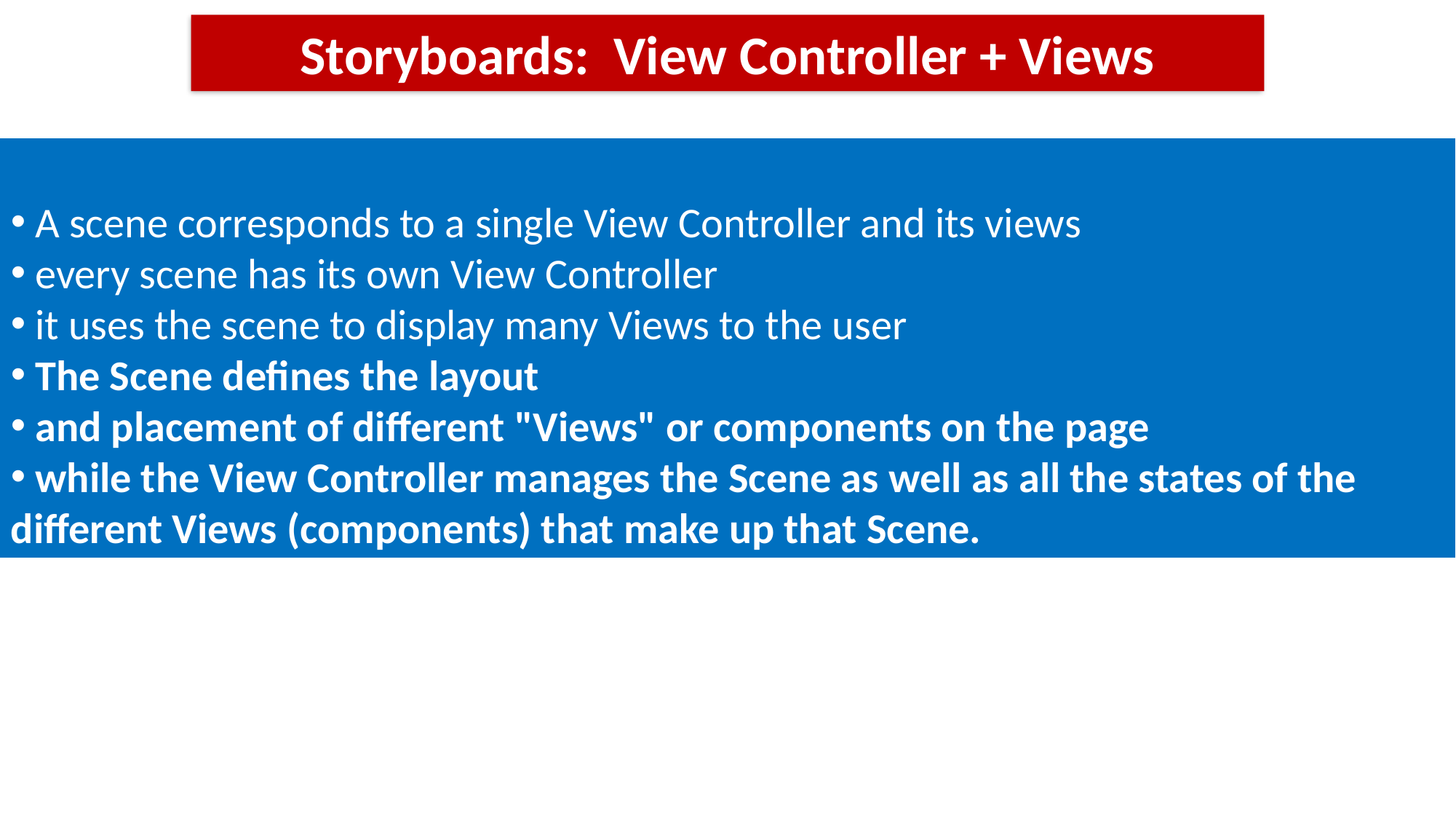

Storyboards:  View Controller + Views

 A scene corresponds to a single View Controller and its views
 every scene has its own View Controller
 it uses the scene to display many Views to the user
 The Scene defines the layout
 and placement of different "Views" or components on the page
 while the View Controller manages the Scene as well as all the states of the different Views (components) that make up that Scene.